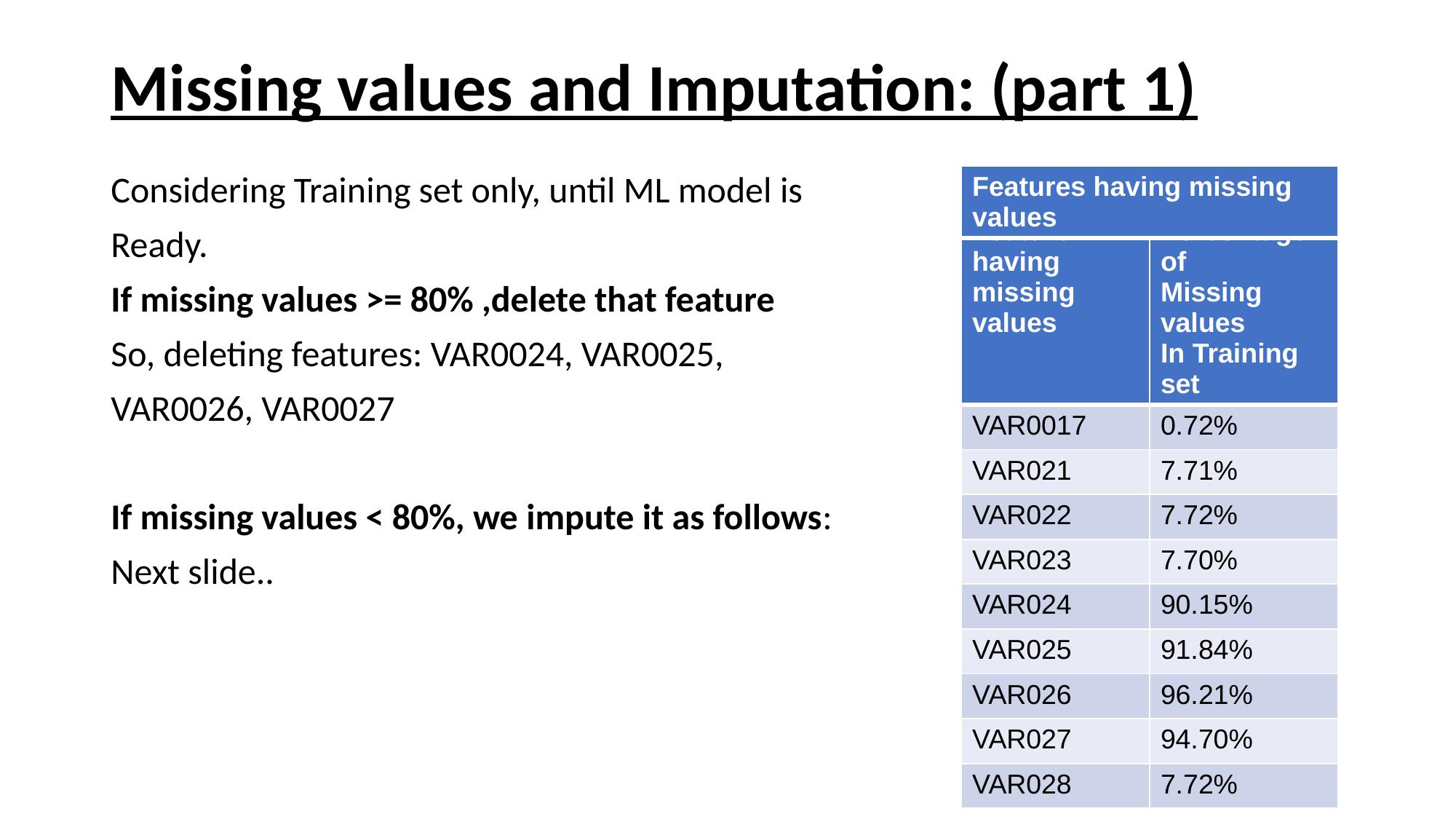

# Missing values and Imputation: (part 1)
Considering Training set only, until ML model is
Ready.
If missing values >= 80% ,delete that feature
So, deleting features: VAR0024, VAR0025,
VAR0026, VAR0027

If missing values < 80%, we impute it as follows:
Next slide..

| Features having missing values |
| --- |
| Feature having missing values | Percentage of Missing values In Training set |
| --- | --- |
| VAR0017 | 0.72% |
| VAR021 | 7.71% |
| VAR022 | 7.72% |
| VAR023 | 7.70% |
| VAR024 | 90.15% |
| VAR025 | 91.84% |
| VAR026 | 96.21% |
| VAR027 | 94.70% |
| VAR028 | 7.72% |